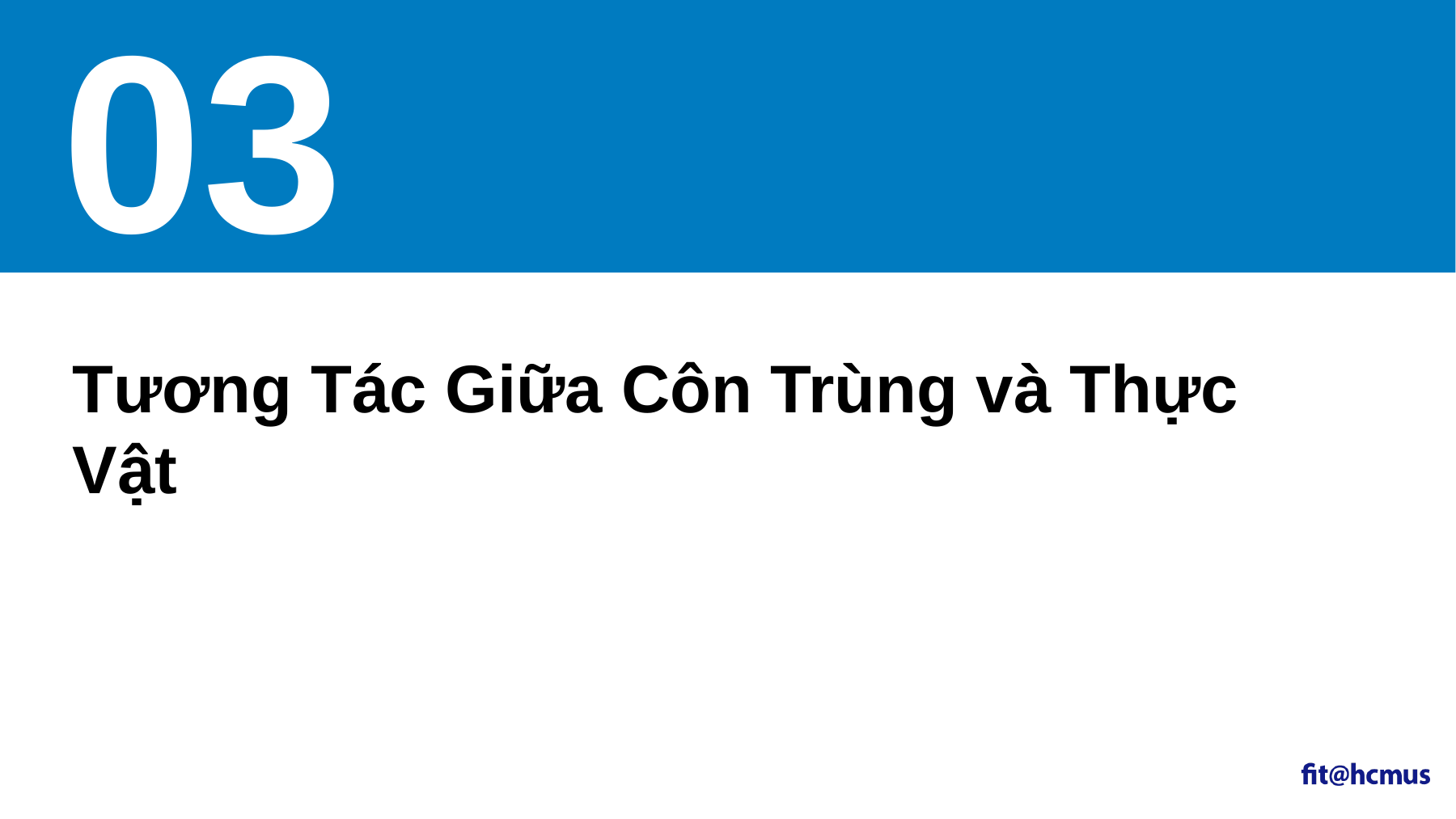

# 03
Tương Tác Giữa Côn Trùng và Thực Vật